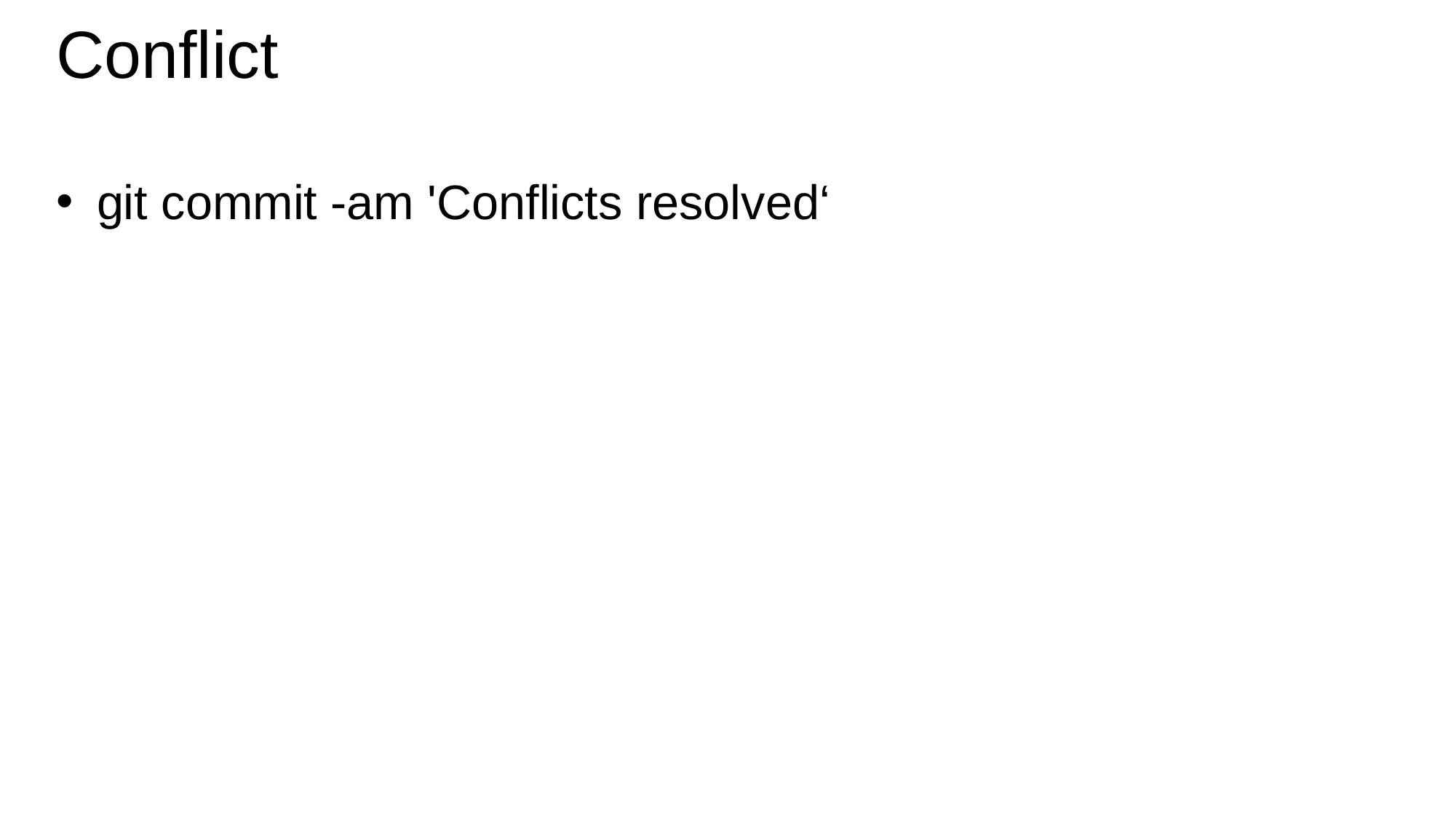

# Conflict
git commit -am 'Conflicts resolved‘